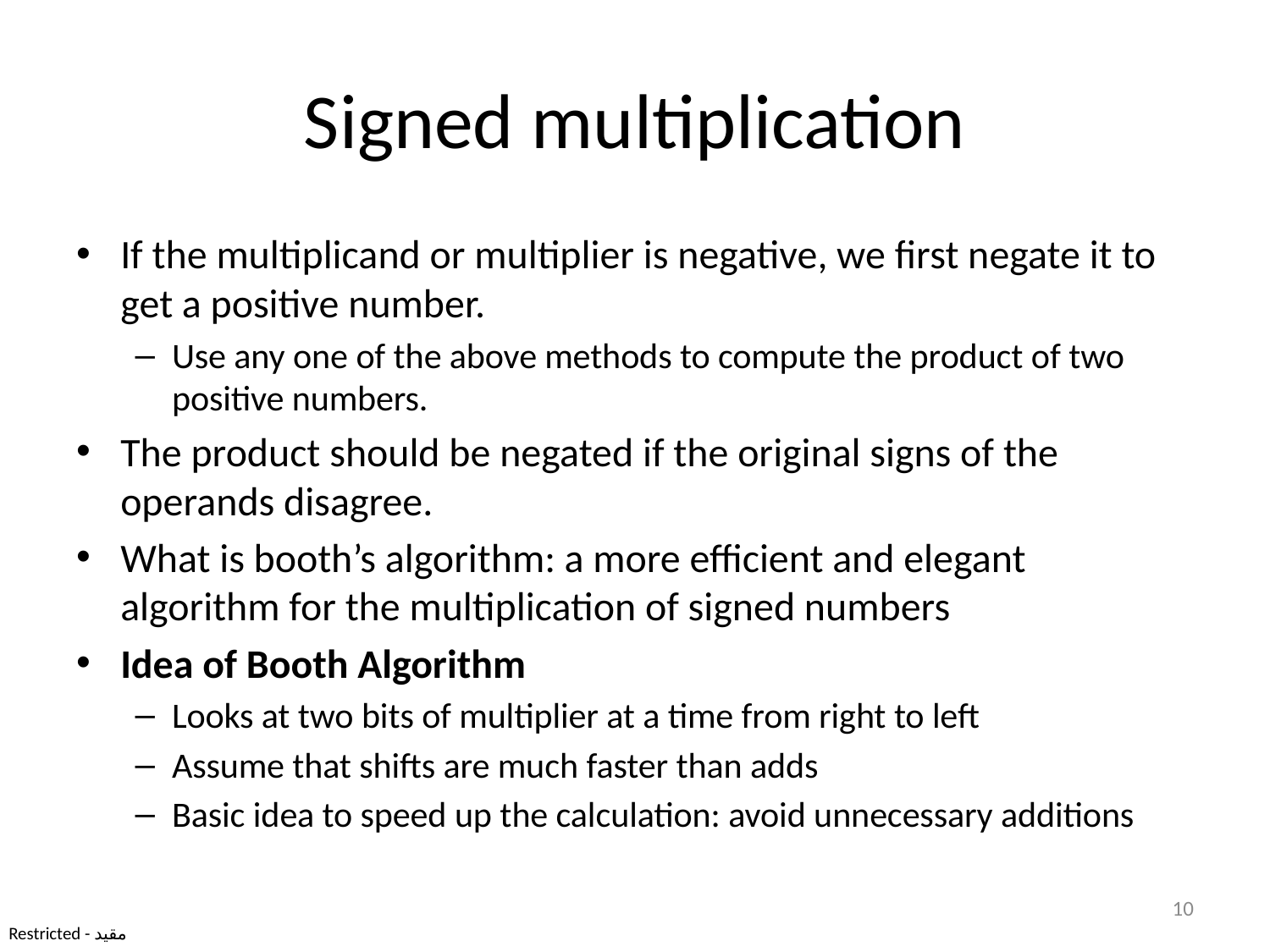

# Signed multiplication
If the multiplicand or multiplier is negative, we first negate it to get a positive number.
Use any one of the above methods to compute the product of two positive numbers.
The product should be negated if the original signs of the operands disagree.
What is booth’s algorithm: a more efficient and elegant algorithm for the multiplication of signed numbers
Idea of Booth Algorithm
Looks at two bits of multiplier at a time from right to left
Assume that shifts are much faster than adds
Basic idea to speed up the calculation: avoid unnecessary additions

10